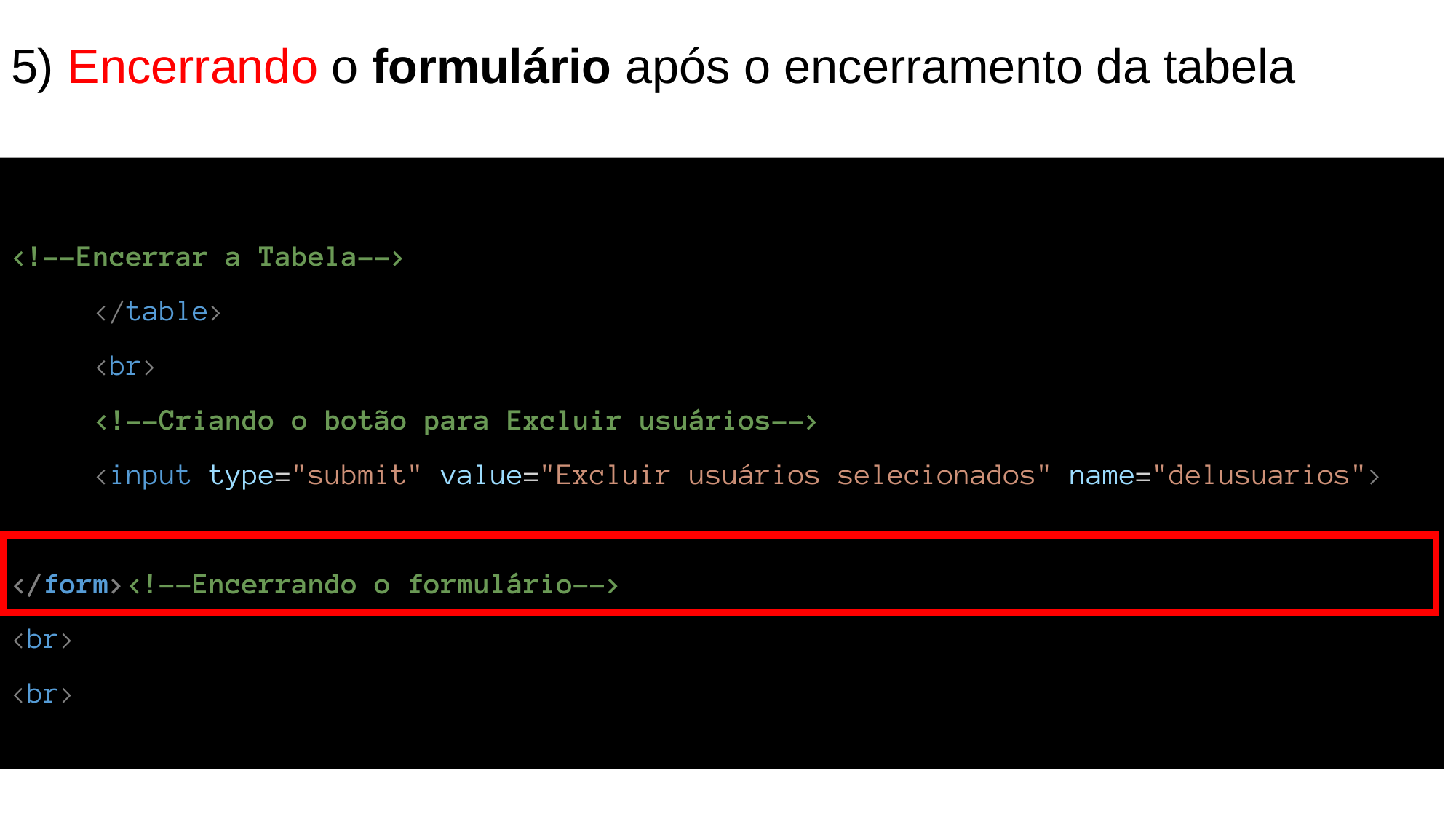

# 5) Encerrando o formulário após o encerramento da tabela

<!--Encerrar a Tabela-->
     </table>
     <br>
     <!--Criando o botão para Excluir usuários-->
     <input type="submit" value="Excluir usuários selecionados" name="delusuarios">

</form><!--Encerrando o formulário-->
<br>
<br>